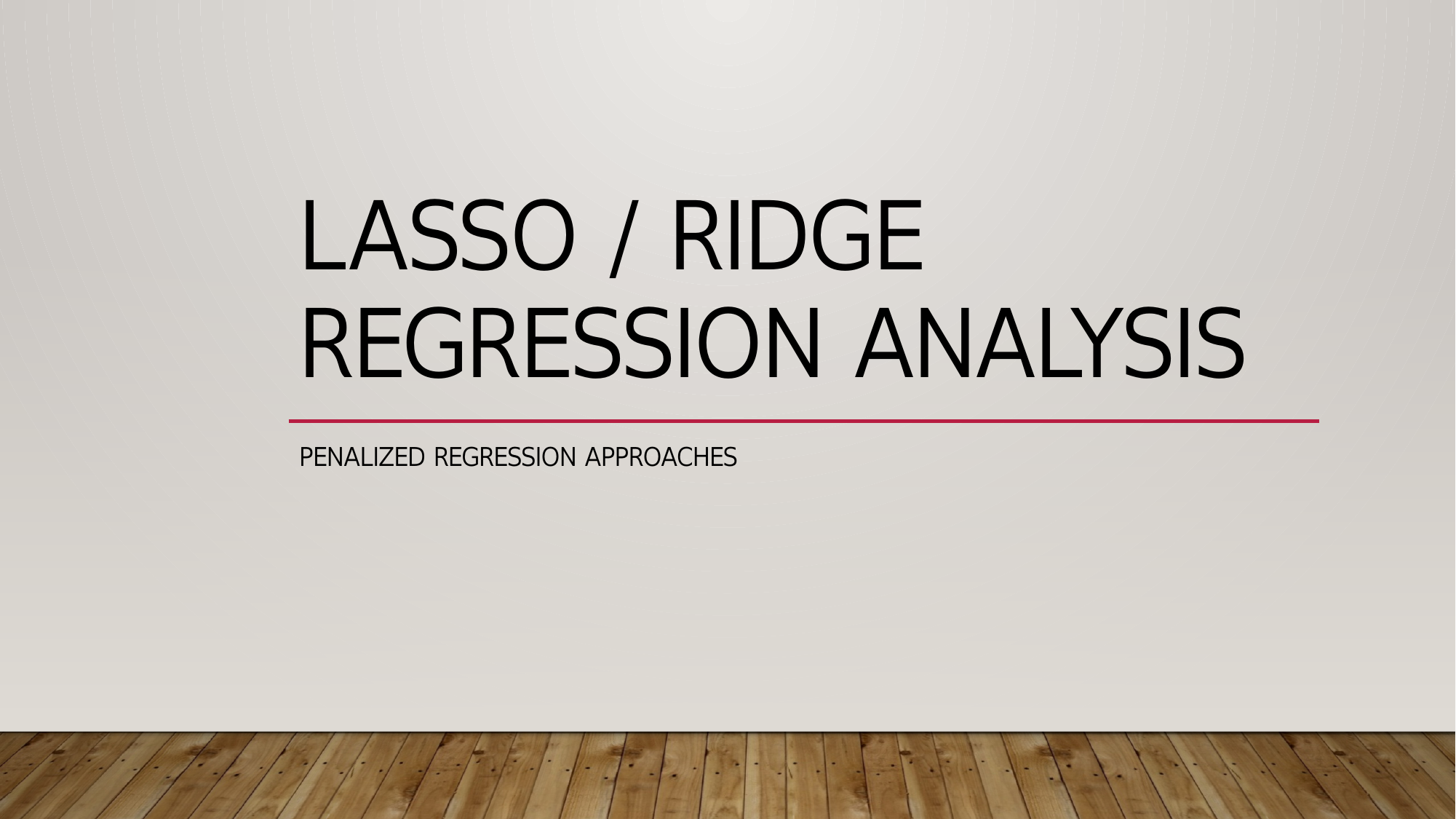

# LASSO / Ridge Regression Analysis
Penalized Regression Approaches